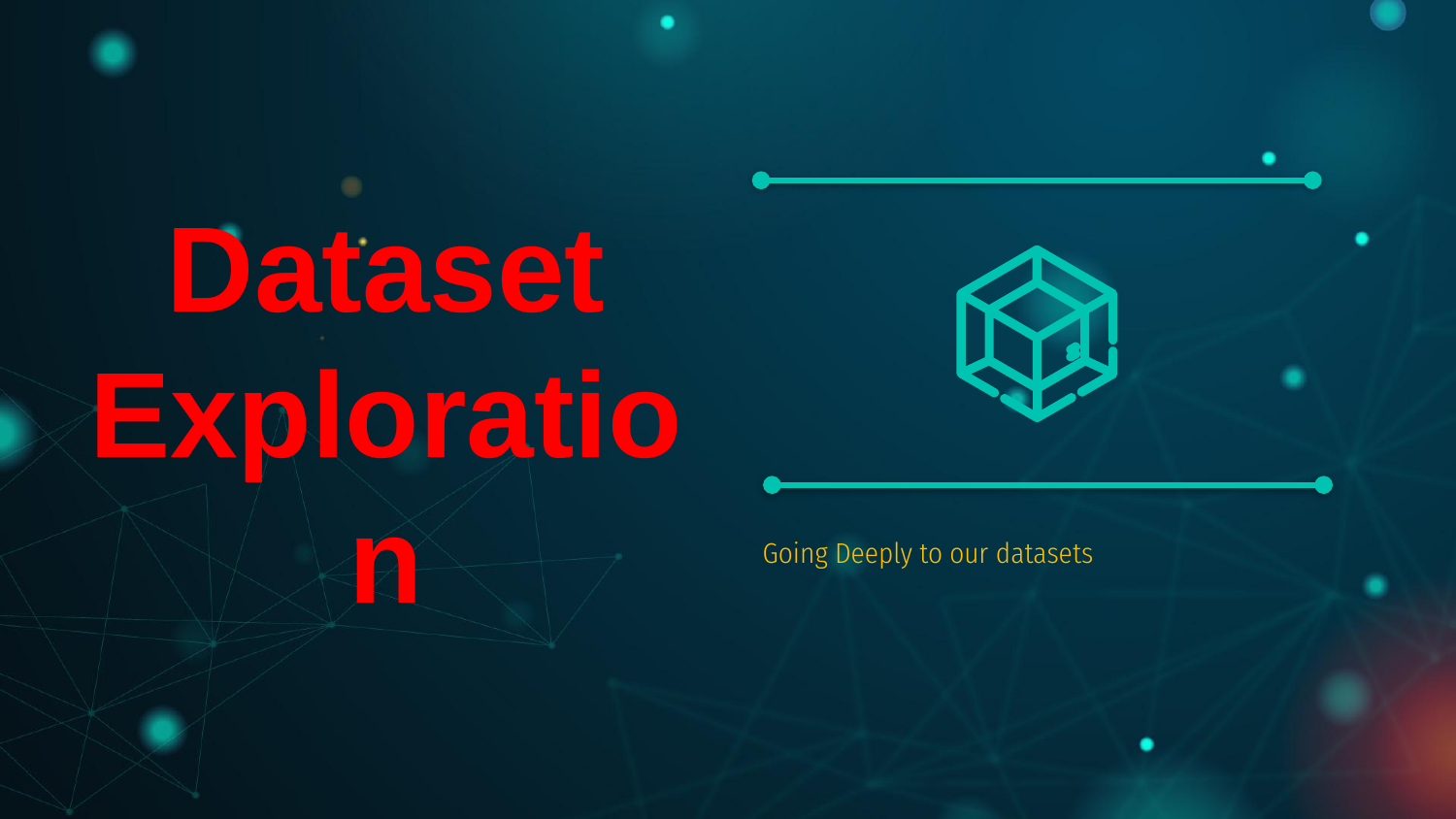

# Dataset Exploration

Going Deeply to our datasets